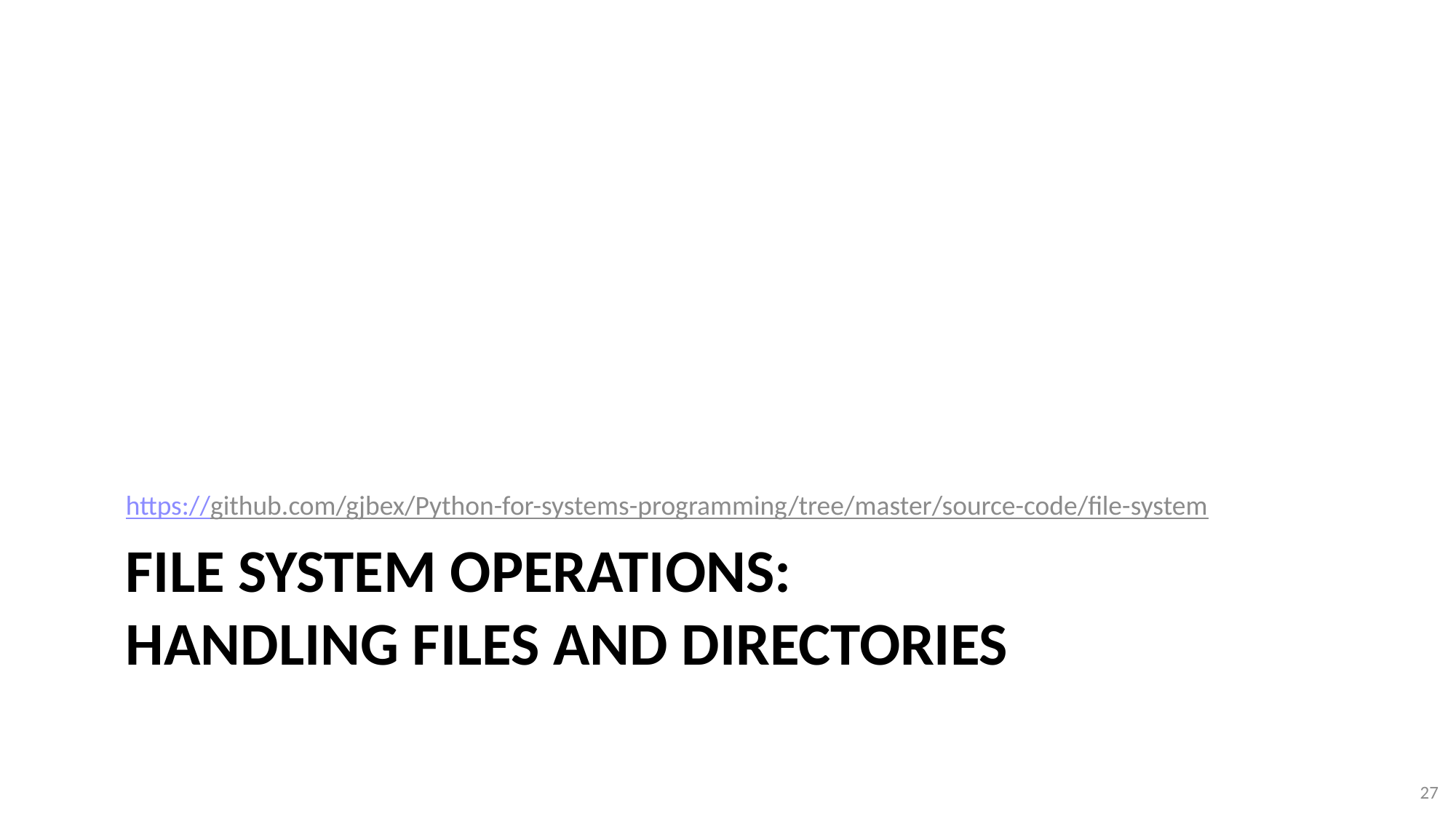

https://github.com/gjbex/Python-for-systems-programming/tree/master/source-code/file-system
# File system operations: Handling files and directories
27